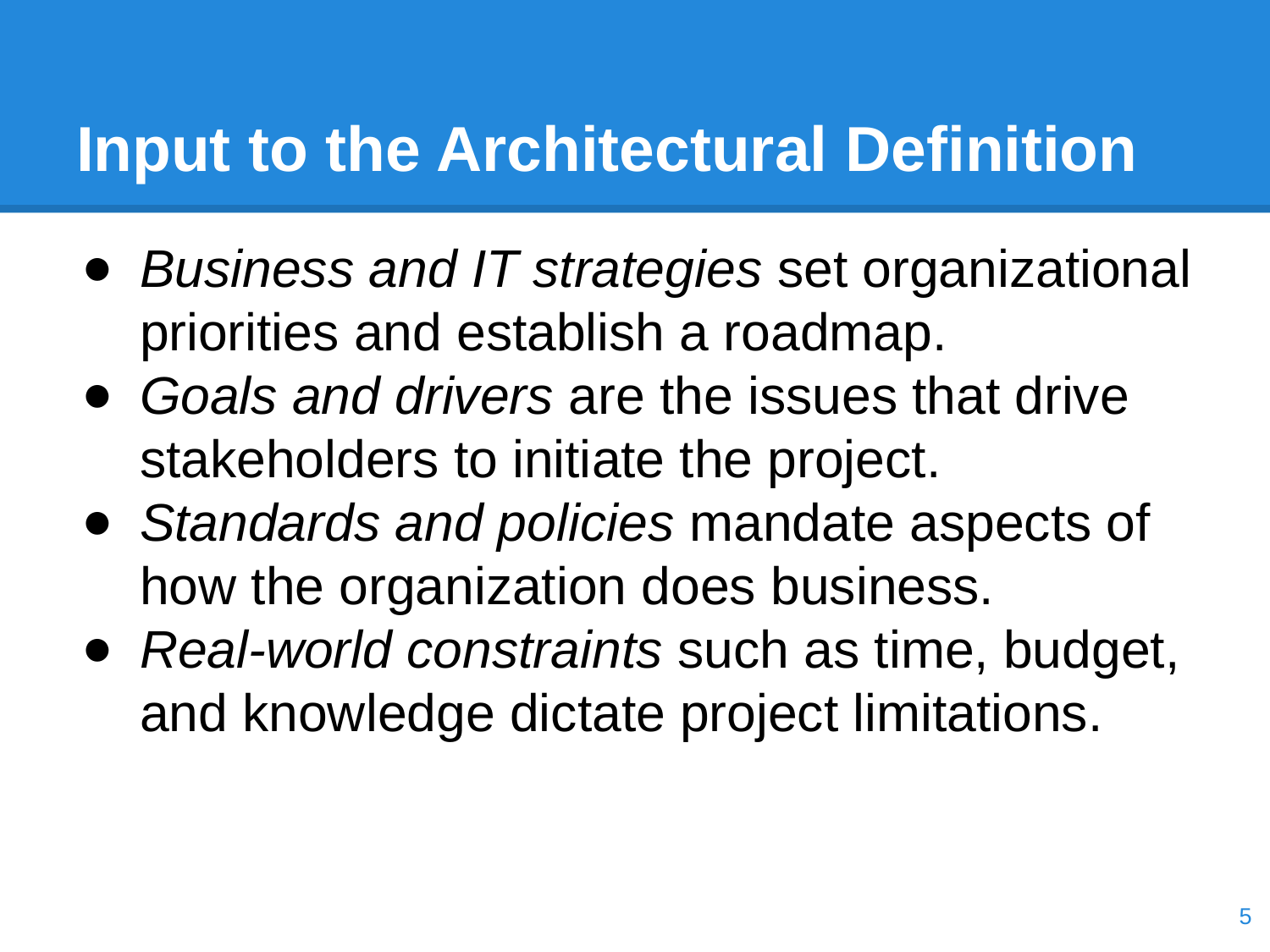

# Input to the Architectural Definition
Business and IT strategies set organizational priorities and establish a roadmap.
Goals and drivers are the issues that drive stakeholders to initiate the project.
Standards and policies mandate aspects of how the organization does business.
Real-world constraints such as time, budget, and knowledge dictate project limitations.
5